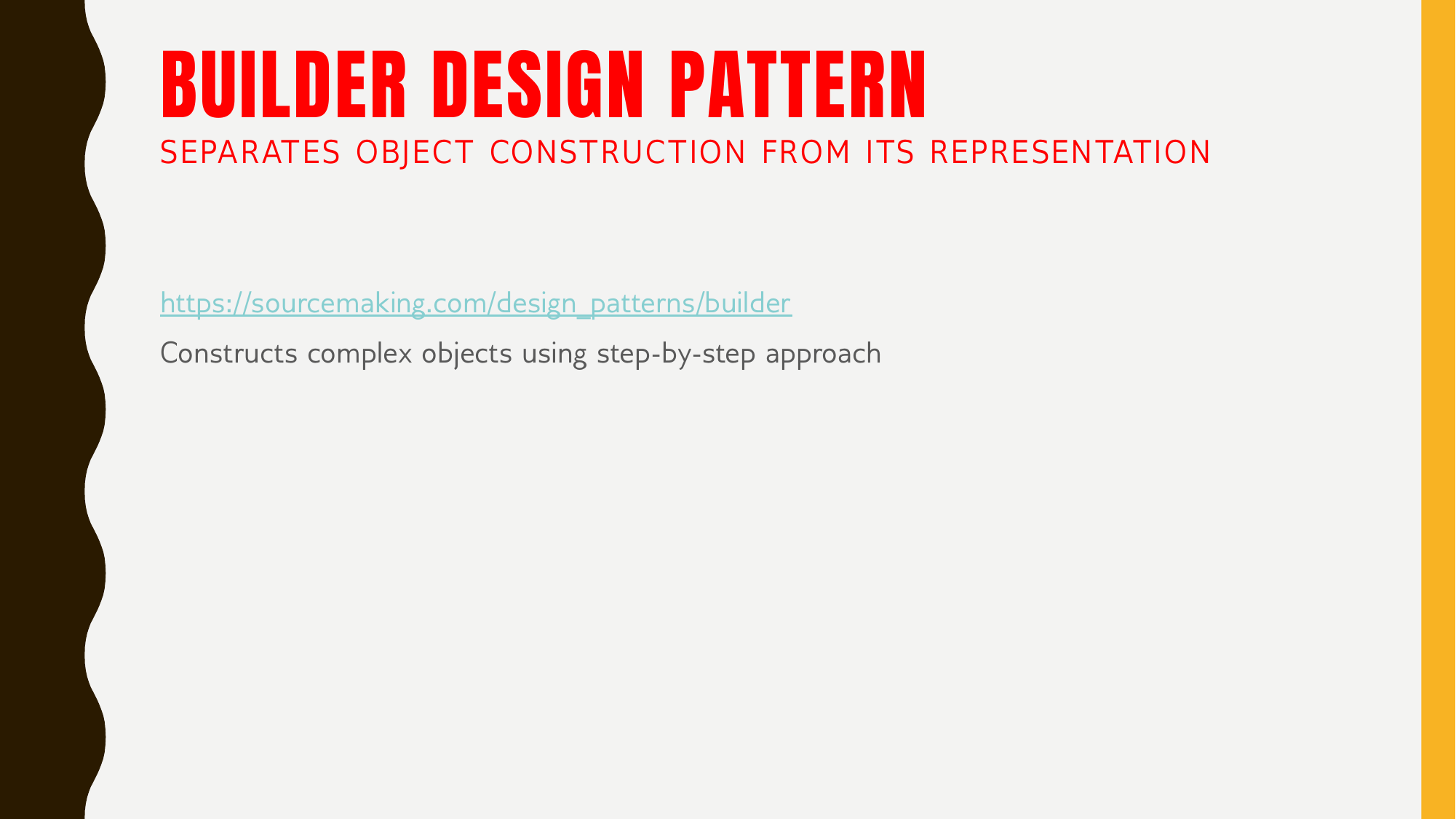

# Builder Design Pattern Separates object construction from its representation
https://sourcemaking.com/design_patterns/builder
Constructs complex objects using step-by-step approach